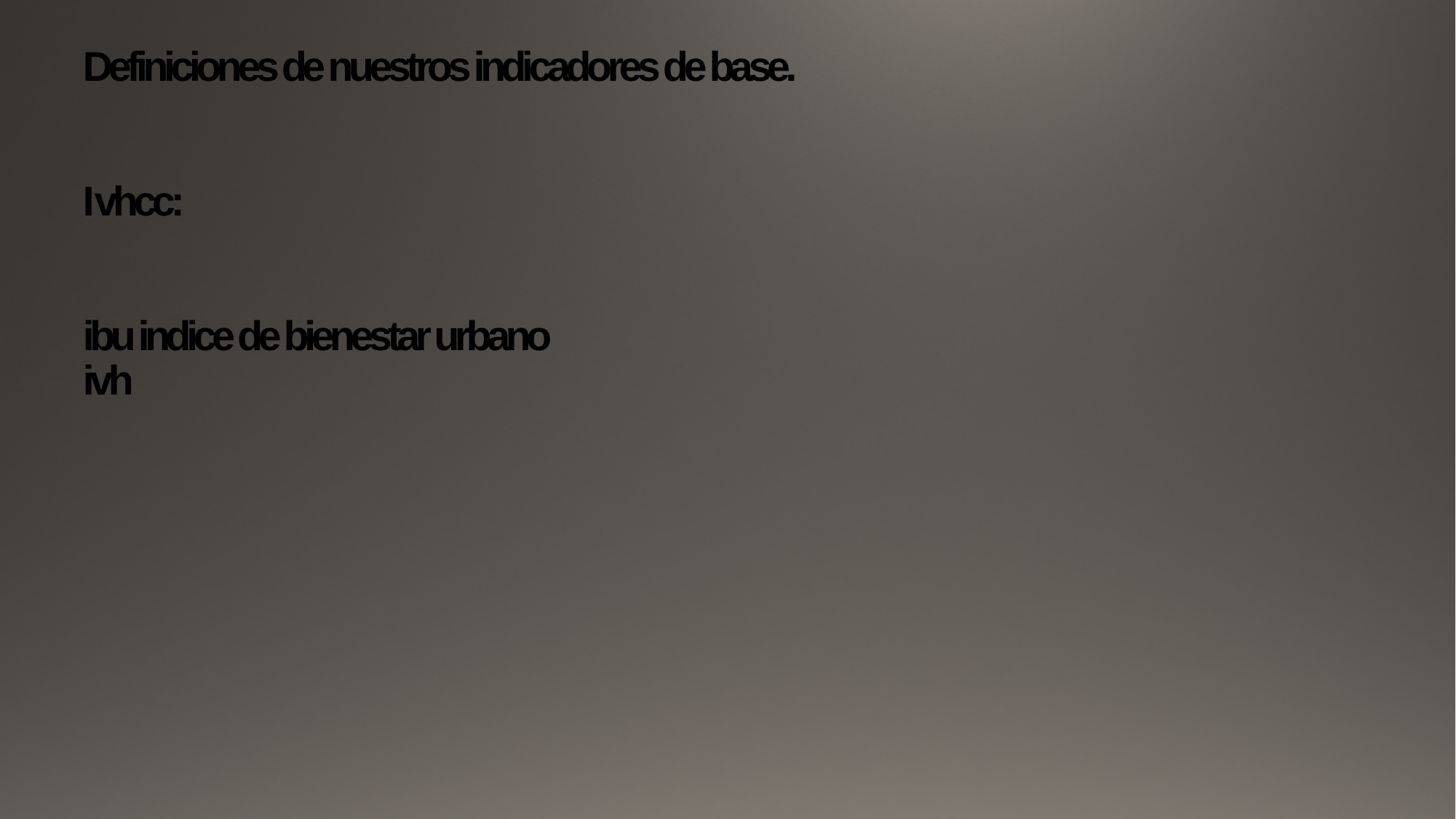

# Definiciones de nuestros indicadores de base. Ivhcc: ibu indice de bienestar urbano ivh